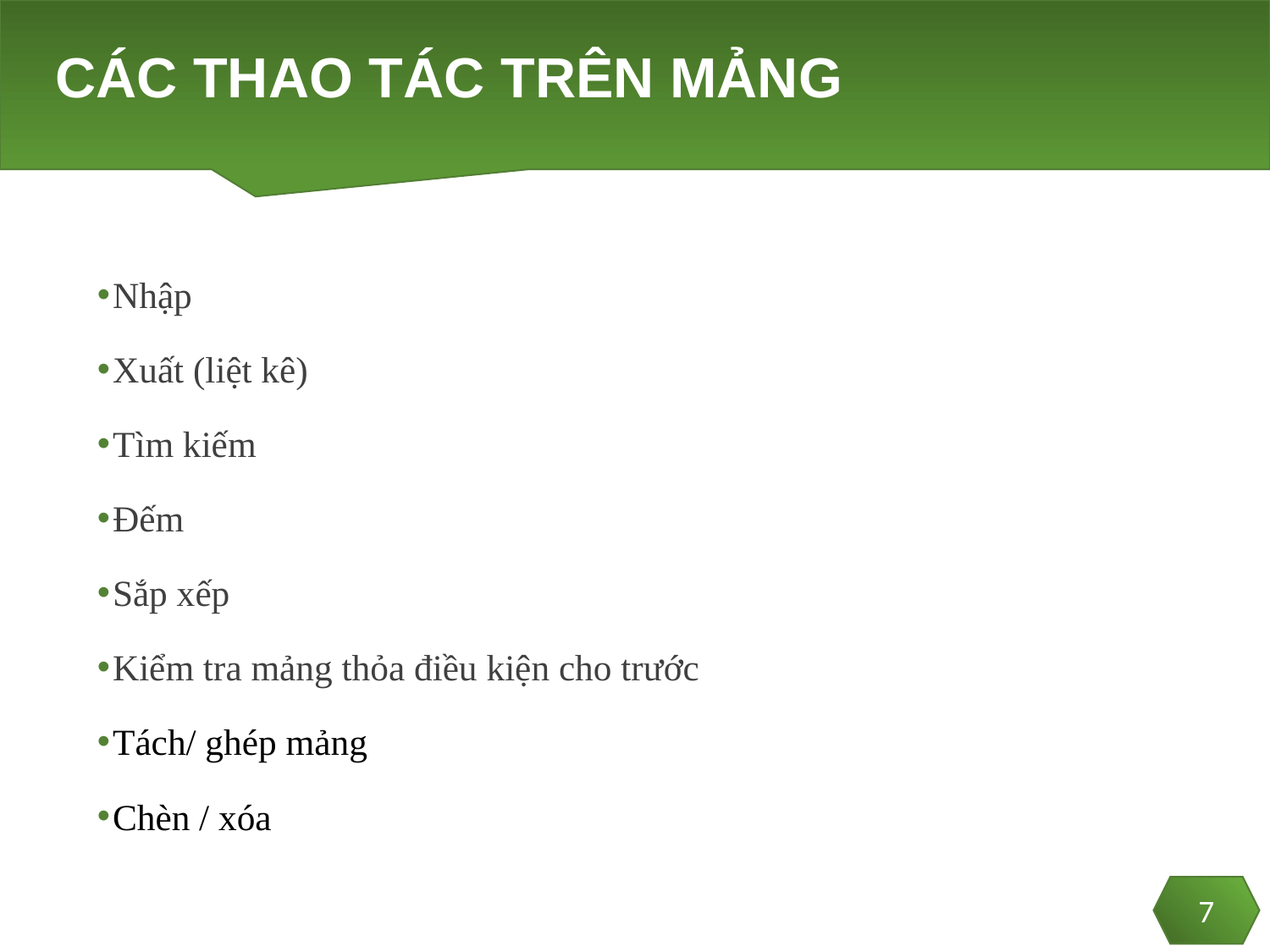

# CÁC THAO TÁC TRÊN MẢNG
Nhập
Xuất (liệt kê)
Tìm kiếm
Đếm
Sắp xếp
Kiểm tra mảng thỏa điều kiện cho trước
Tách/ ghép mảng
Chèn / xóa